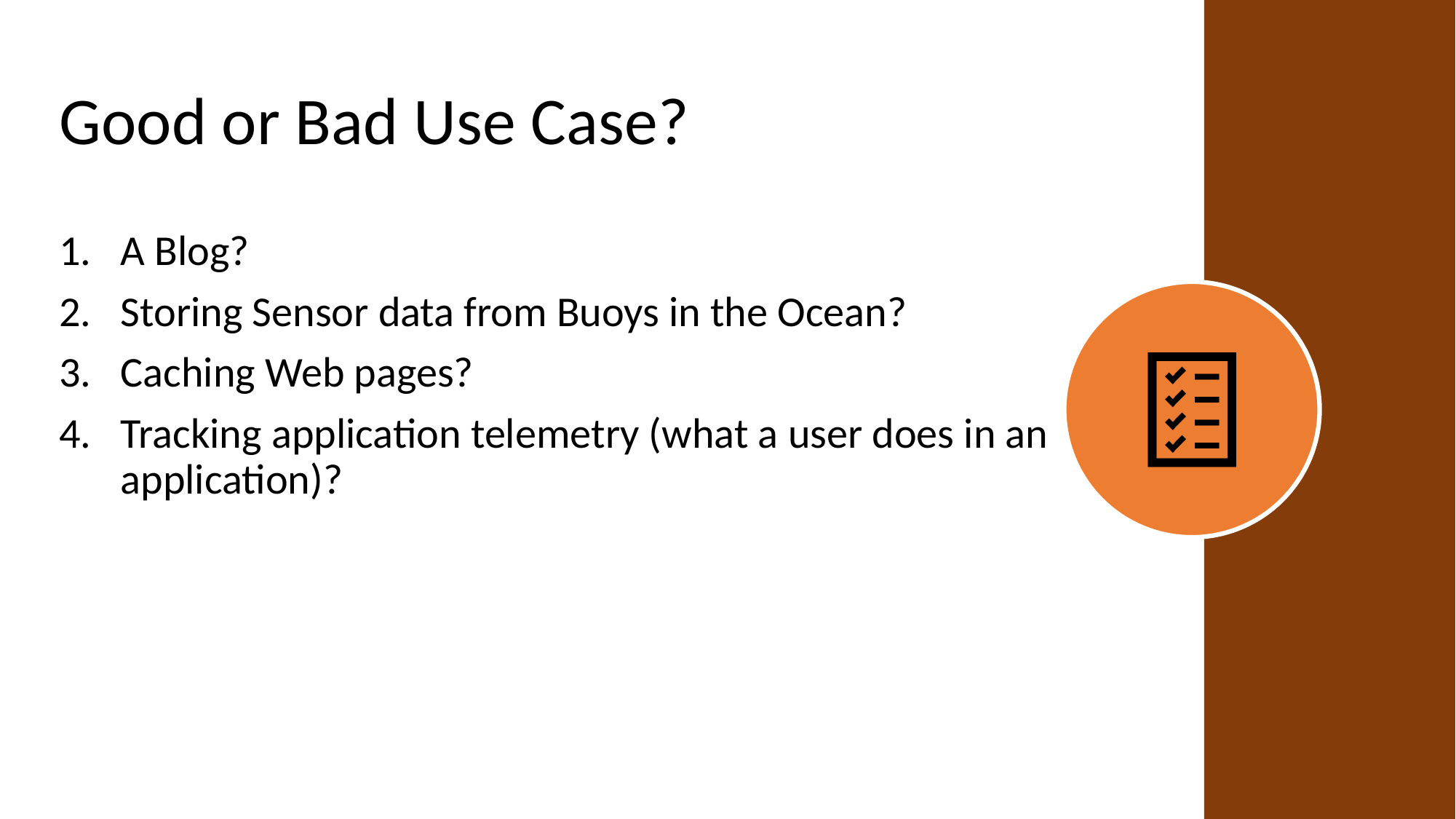

# Good or Bad Use Case?
A Blog?
Storing Sensor data from Buoys in the Ocean?
Caching Web pages?
Tracking application telemetry (what a user does in an application)?